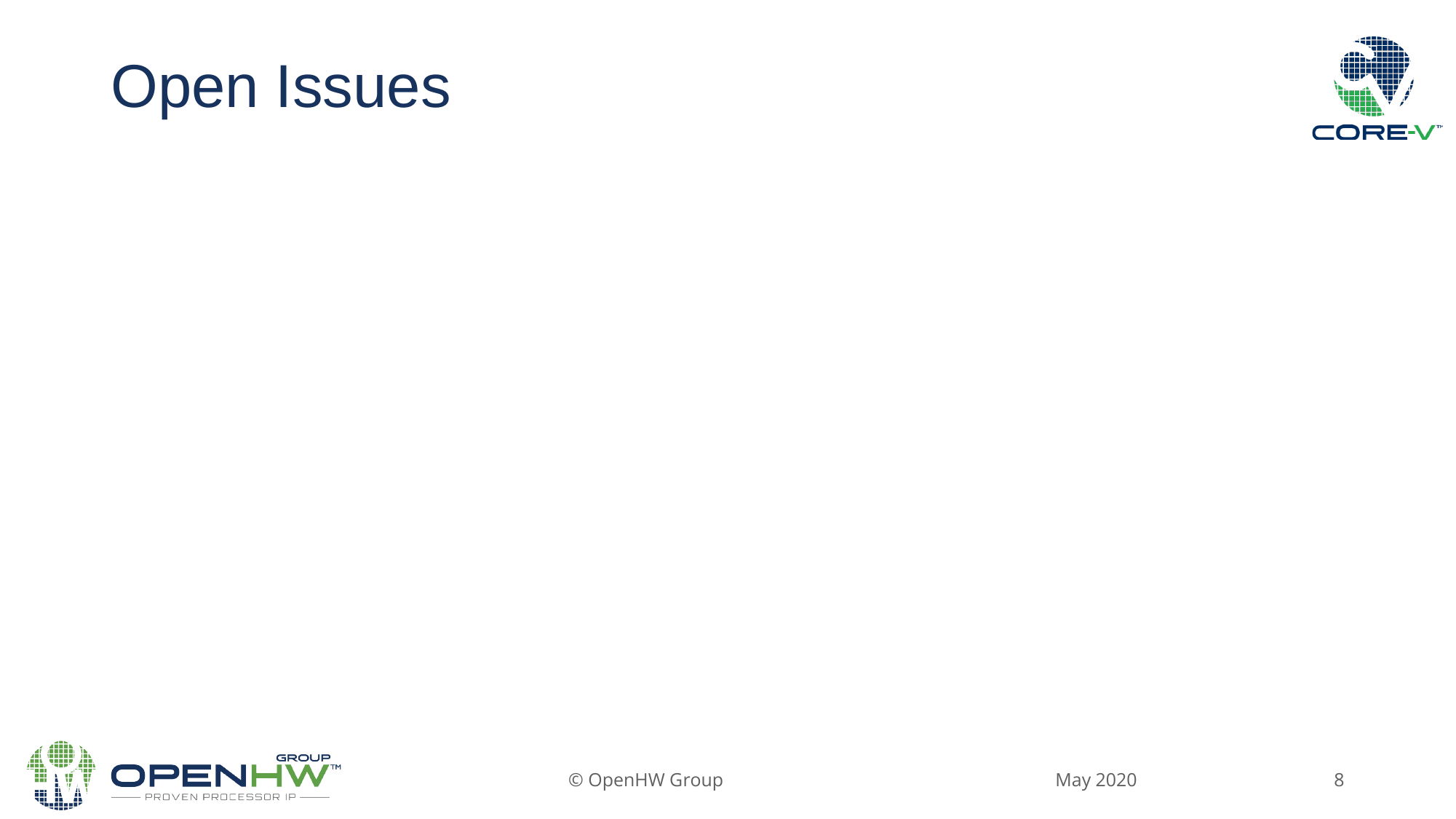

# Open Issues

May 2020
© OpenHW Group
8